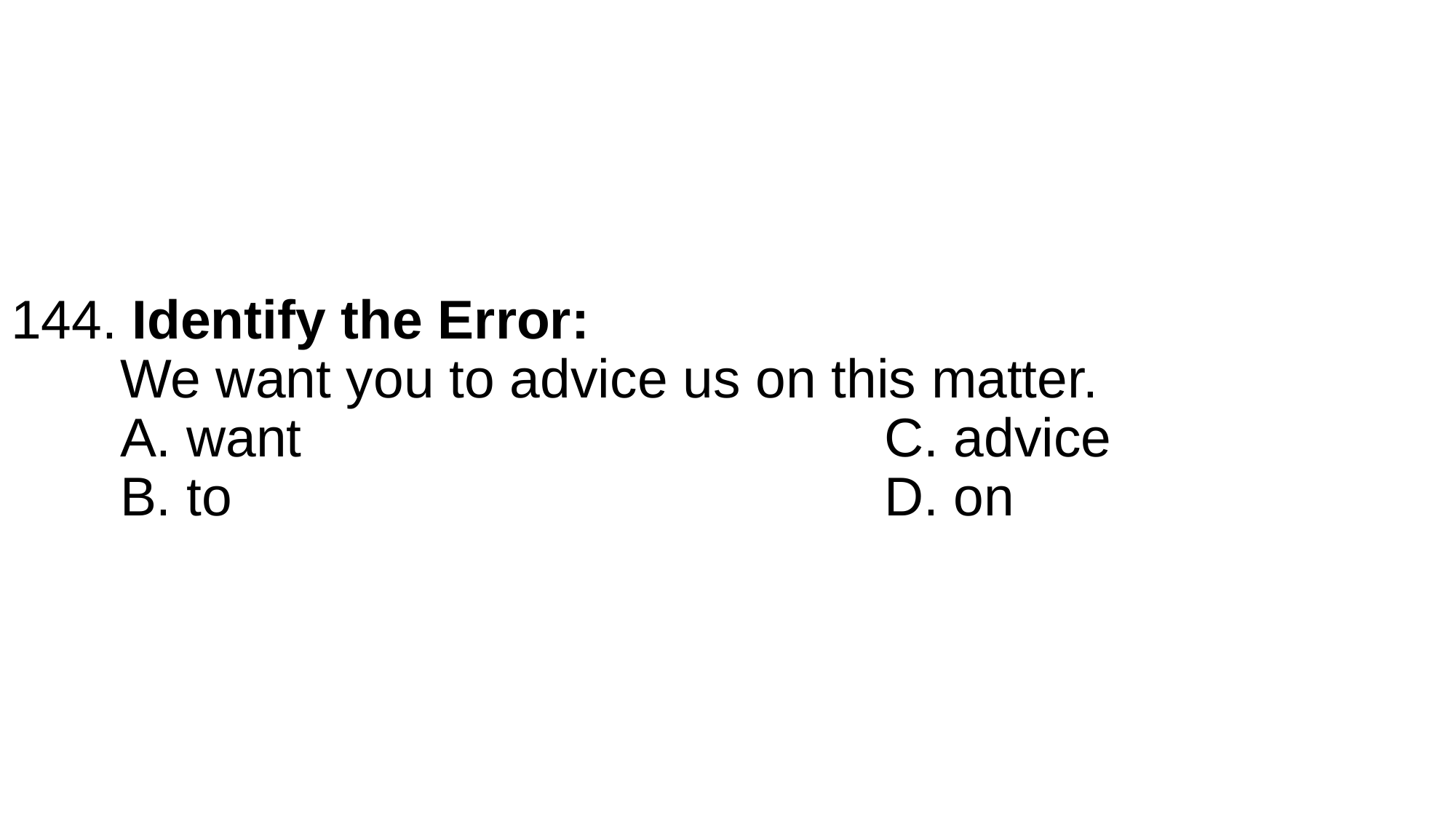

# 144. Identify the Error: We want you to advice us on this matter. A. want						C. advice B. to						D. on